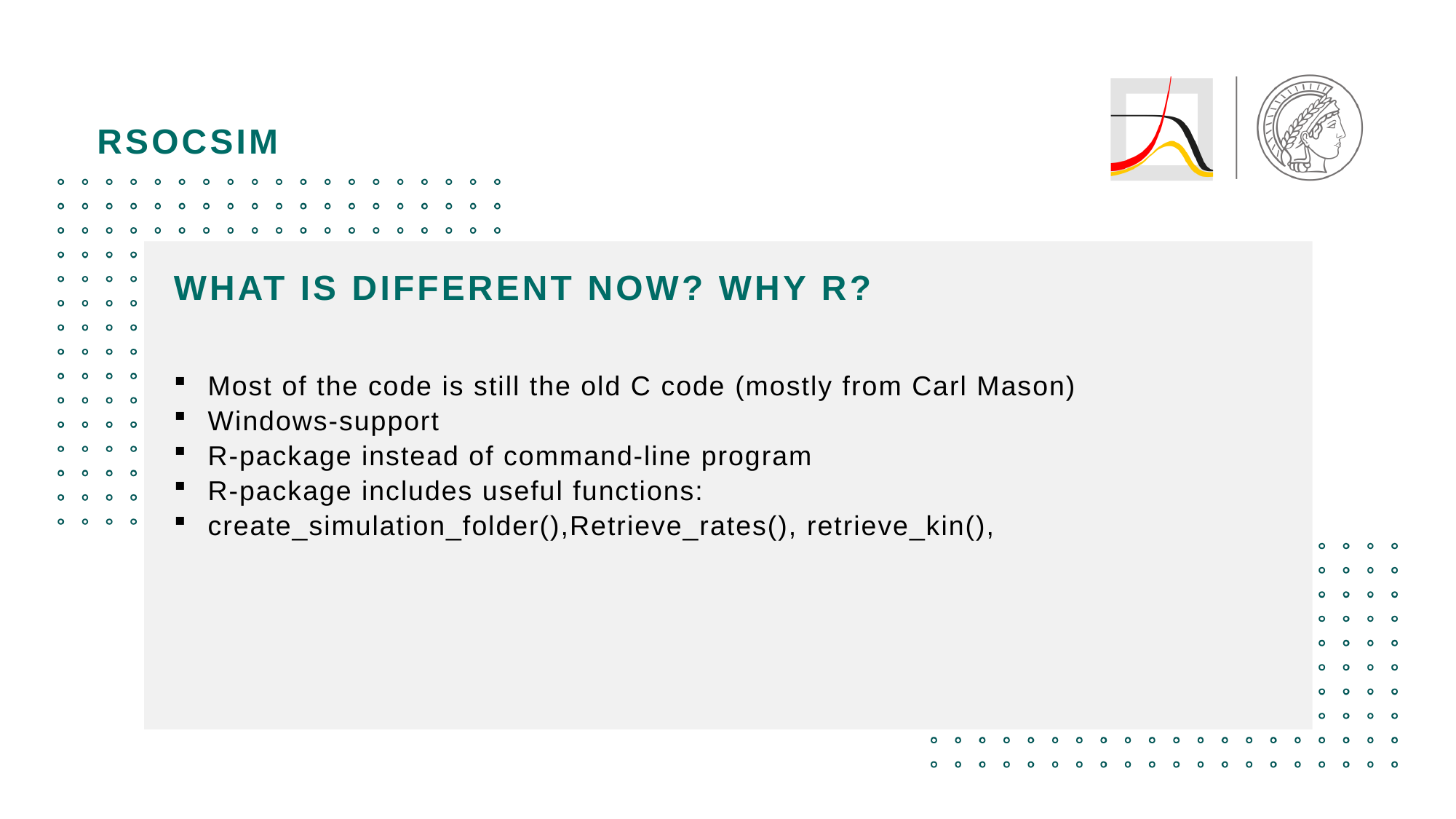

Rsocsim
# What is different now? Why R?

Most of the code is still the old C code (mostly from Carl Mason)
Windows-support
R-package instead of command-line program
R-package includes useful functions:
create_simulation_folder(),Retrieve_rates(), retrieve_kin(),